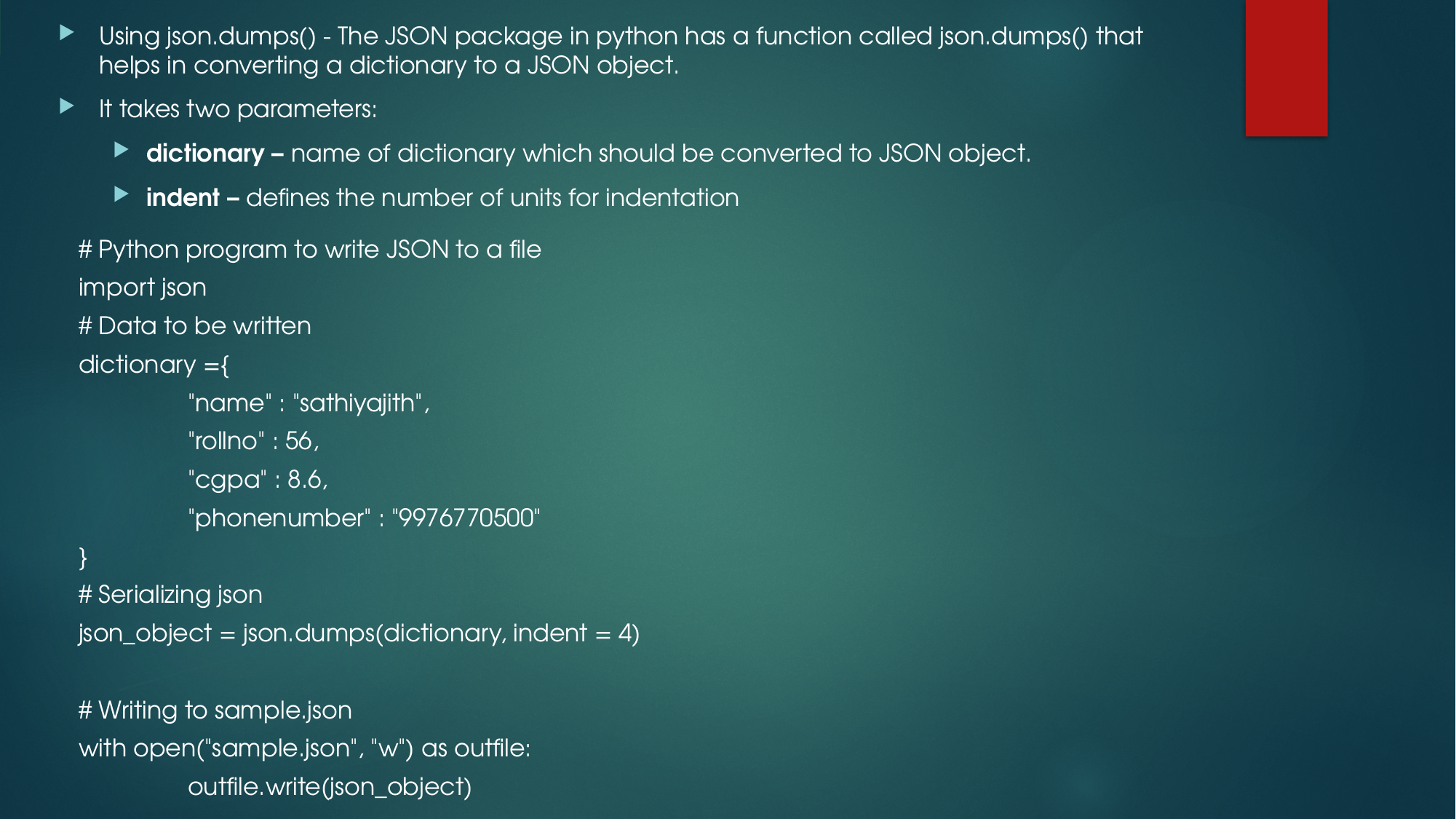

Using json.dumps() - The JSON package in python has a function called json.dumps() that helps in converting a dictionary to a JSON object.
It takes two parameters:
dictionary – name of dictionary which should be converted to JSON object.
indent – defines the number of units for indentation

# Python program to write JSON to a file
import json
# Data to be written
dictionary ={
	"name" : "sathiyajith",
	"rollno" : 56,
	"cgpa" : 8.6,
	"phonenumber" : "9976770500"
}
# Serializing json
json_object = json.dumps(dictionary, indent = 4)

# Writing to sample.json
with open("sample.json", "w") as outfile:
	outfile.write(json_object)